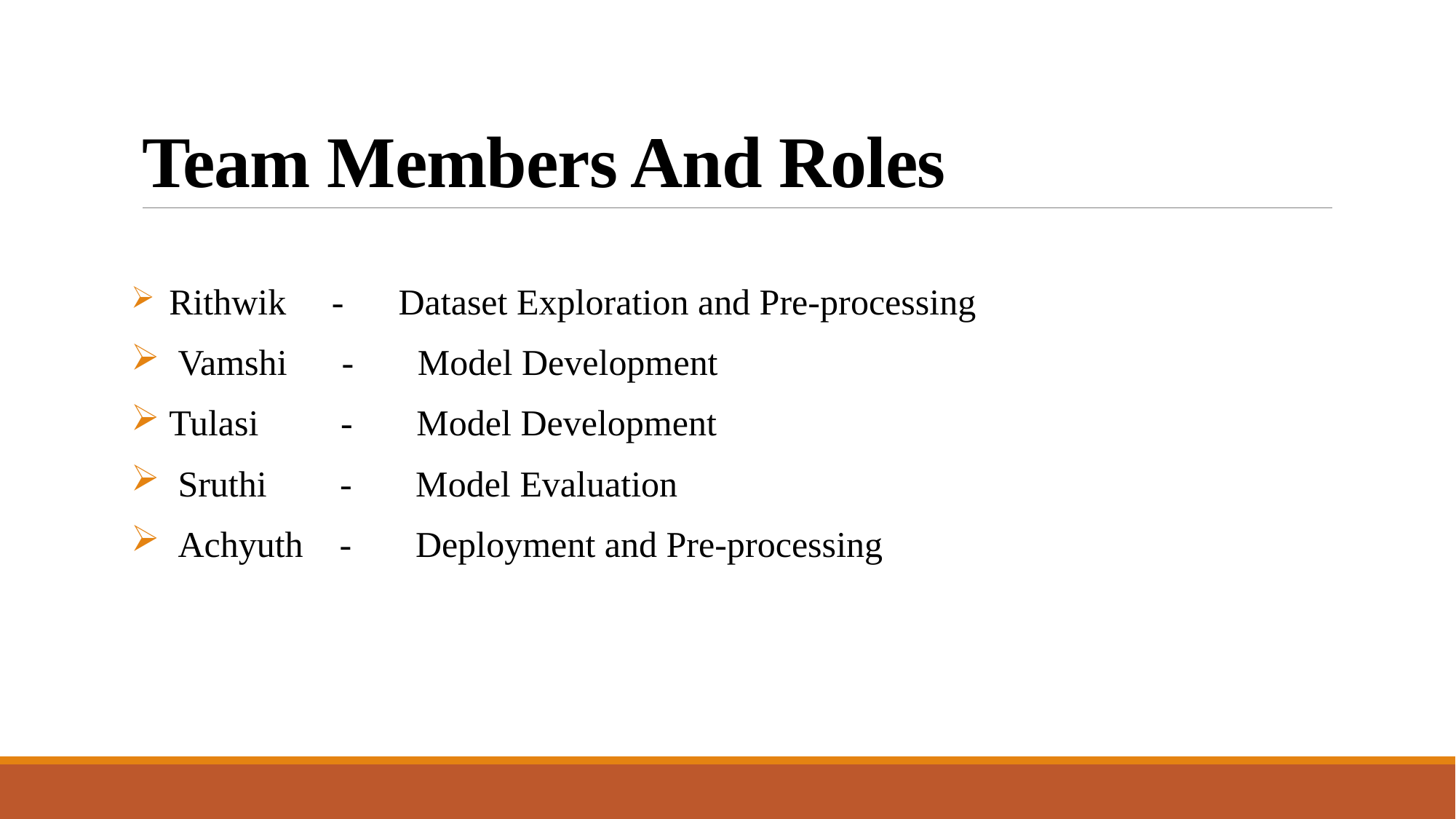

# Team Members And Roles

  Rithwik     -      Dataset Exploration and Pre-processing
  Vamshi      -       Model Development
 Tulasi         -       Model Development
  Sruthi        -       Model Evaluation
  Achyuth    -       Deployment and Pre-processing